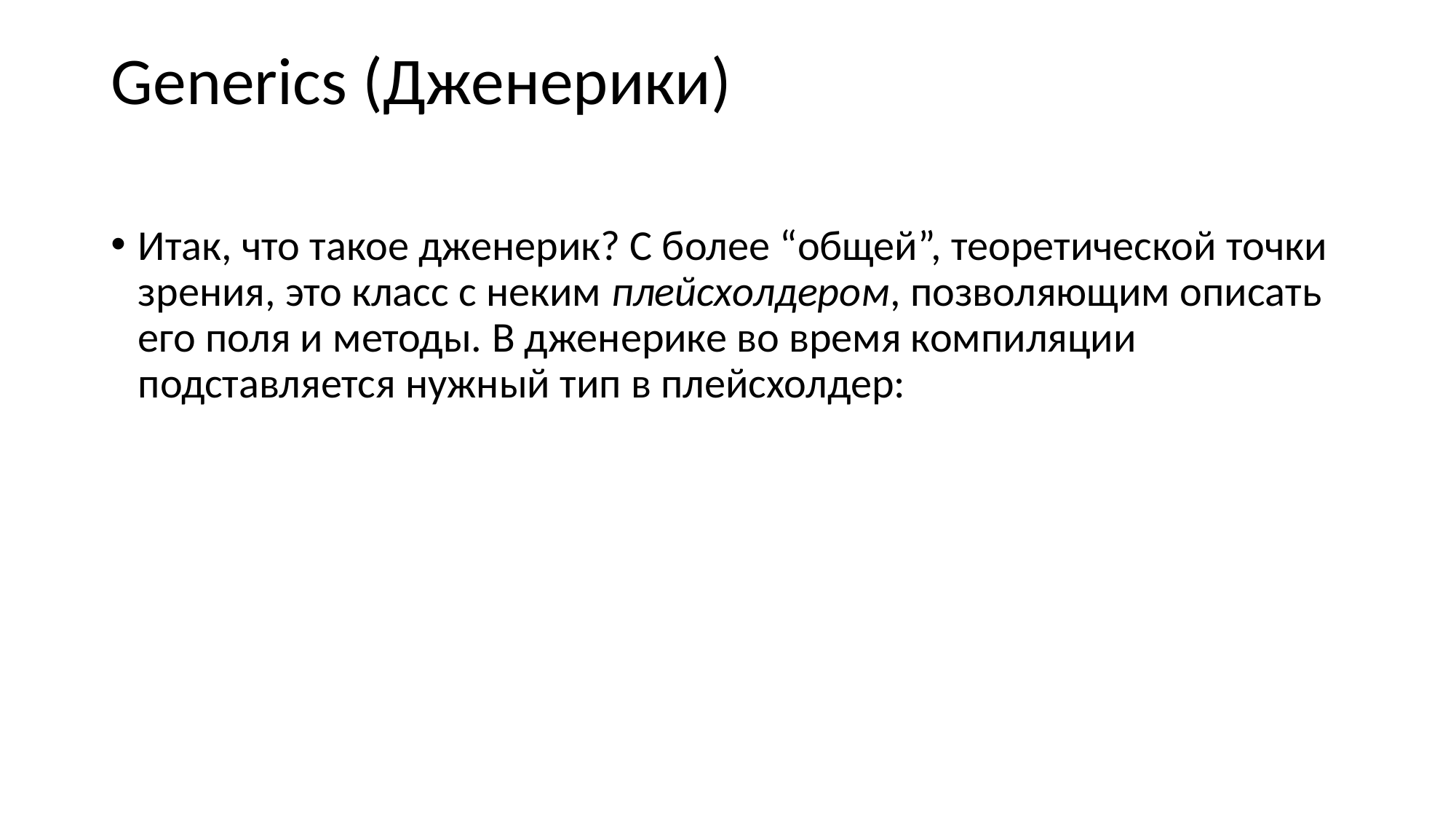

# Generics (Дженерики)
Итак, что такое дженерик? С более “общей”, теоретической точки зрения, это класс с неким плейсхолдером, позволяющим описать его поля и методы. В дженерике во время компиляции подставляется нужный тип в плейсхолдер: